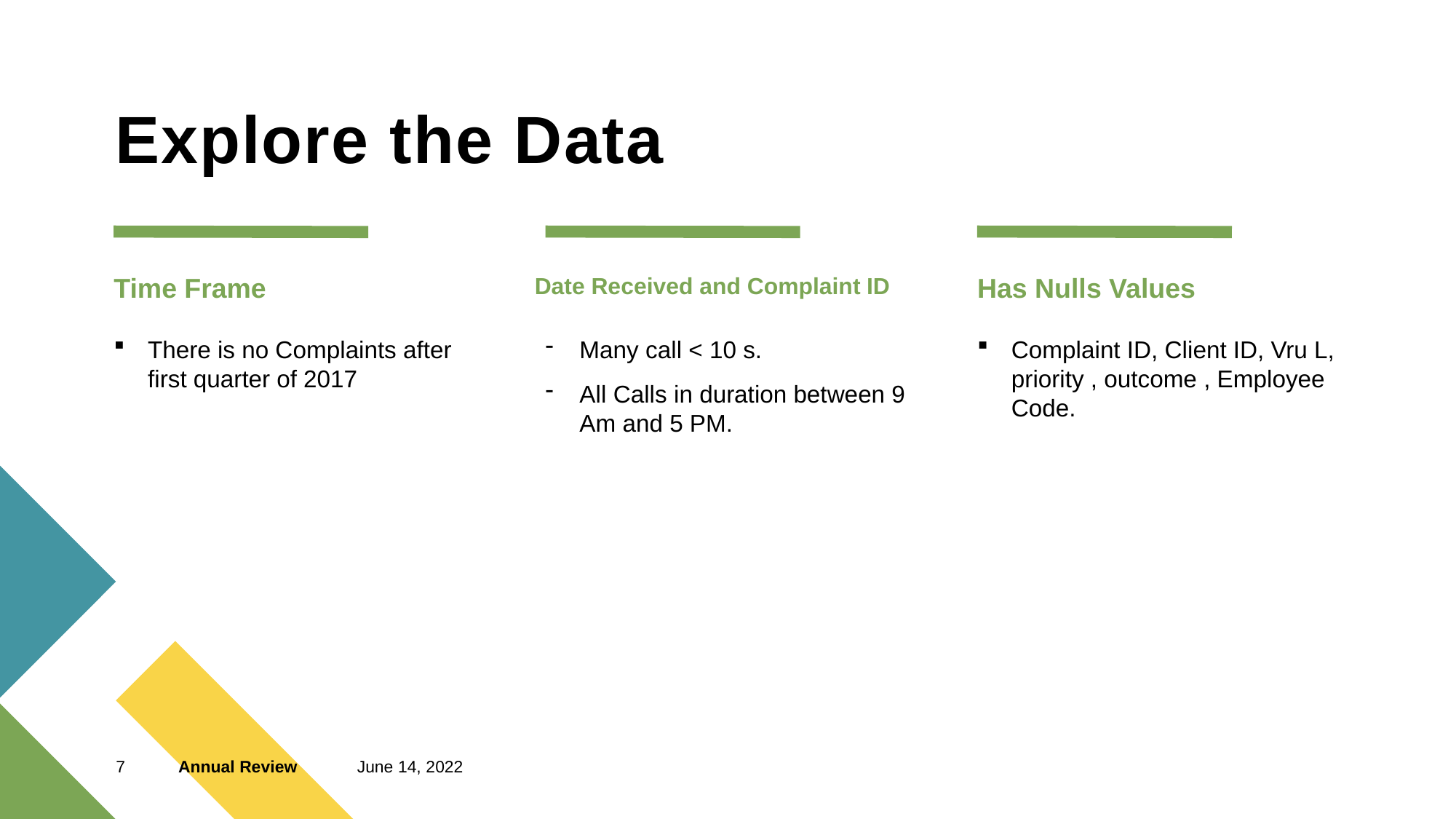

# Explore the Data
Time Frame
Date Received and Complaint ID
Has Nulls Values
There is no Complaints after first quarter of 2017

Many call < 10 s.
All Calls in duration between 9 Am and 5 PM.

Complaint ID, Client ID, Vru L, priority , outcome , Employee Code.

7
Annual Review
June 14, 2022